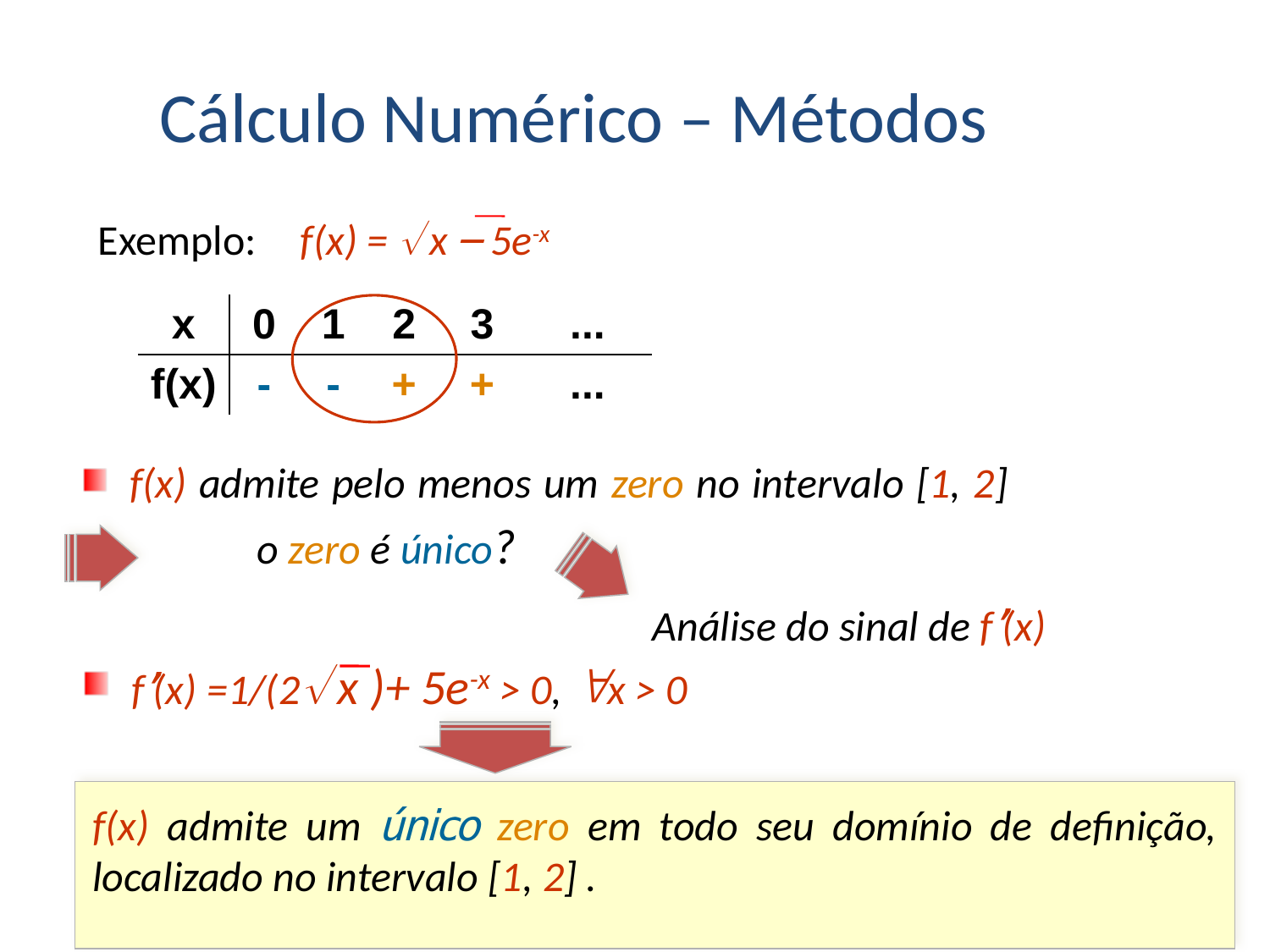

Cálculo Numérico – Métodos
Exemplo:	f(x) = √ x – 5e-x

| x | 0 | 1 | 2 | 3 | ... |
| --- | --- | --- | --- | --- | --- |
| f(x) | - | - | + | + | ... |

f(x) admite pelo menos um zero no intervalo [1, 2]                  	o zero é único?

Análise do sinal de f’(x)
f’(x) =1/(2√ x )+ 5e-x > 0, ∀x > 0

f(x) admite um único zero em todo seu domínio de definição, localizado no intervalo [1, 2] .
www.oderson.com
14